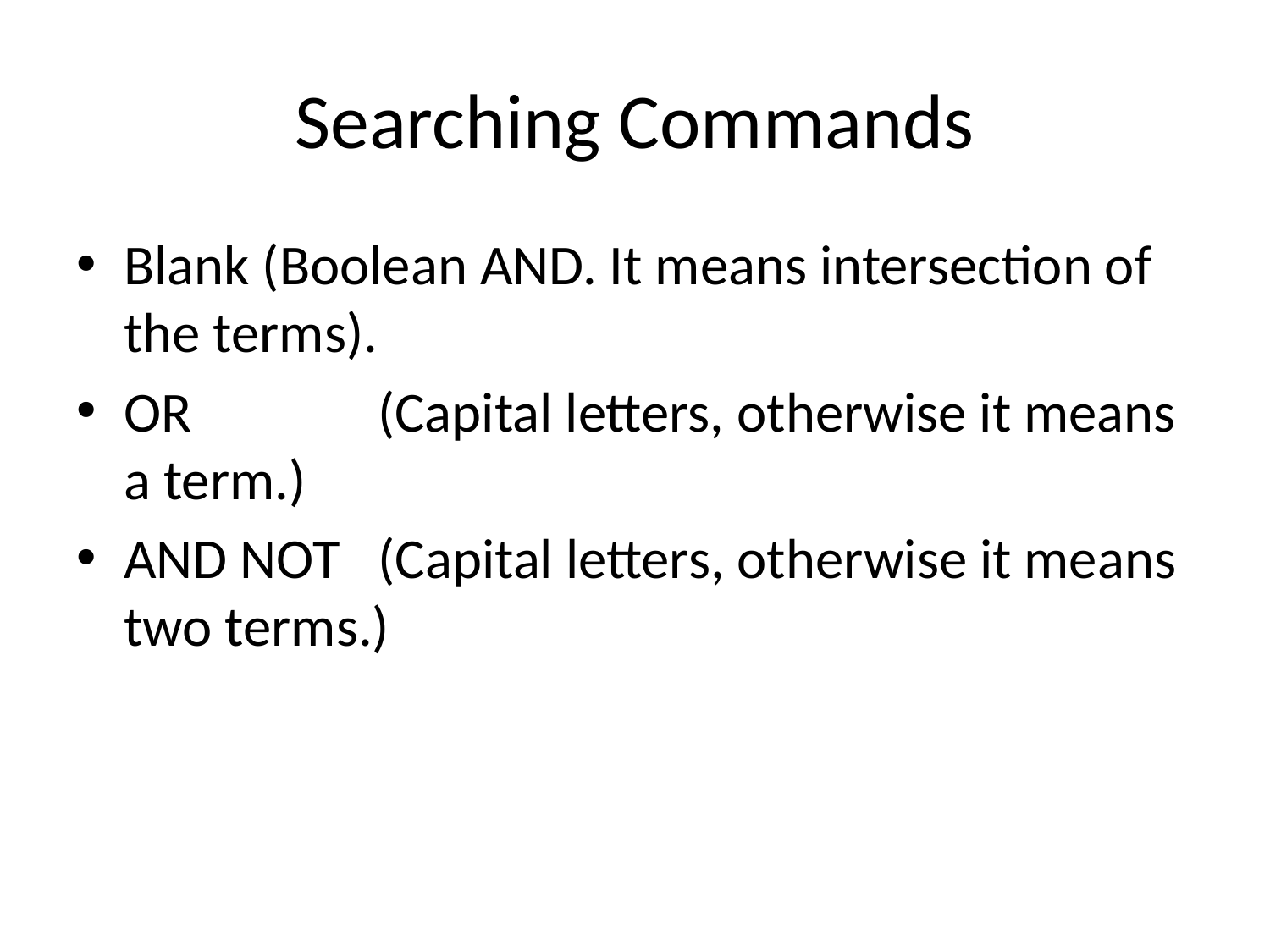

# Searching Commands
Blank (Boolean AND. It means intersection of the terms).
OR		(Capital letters, otherwise it means a term.)
AND NOT   (Capital letters, otherwise it means two terms.)